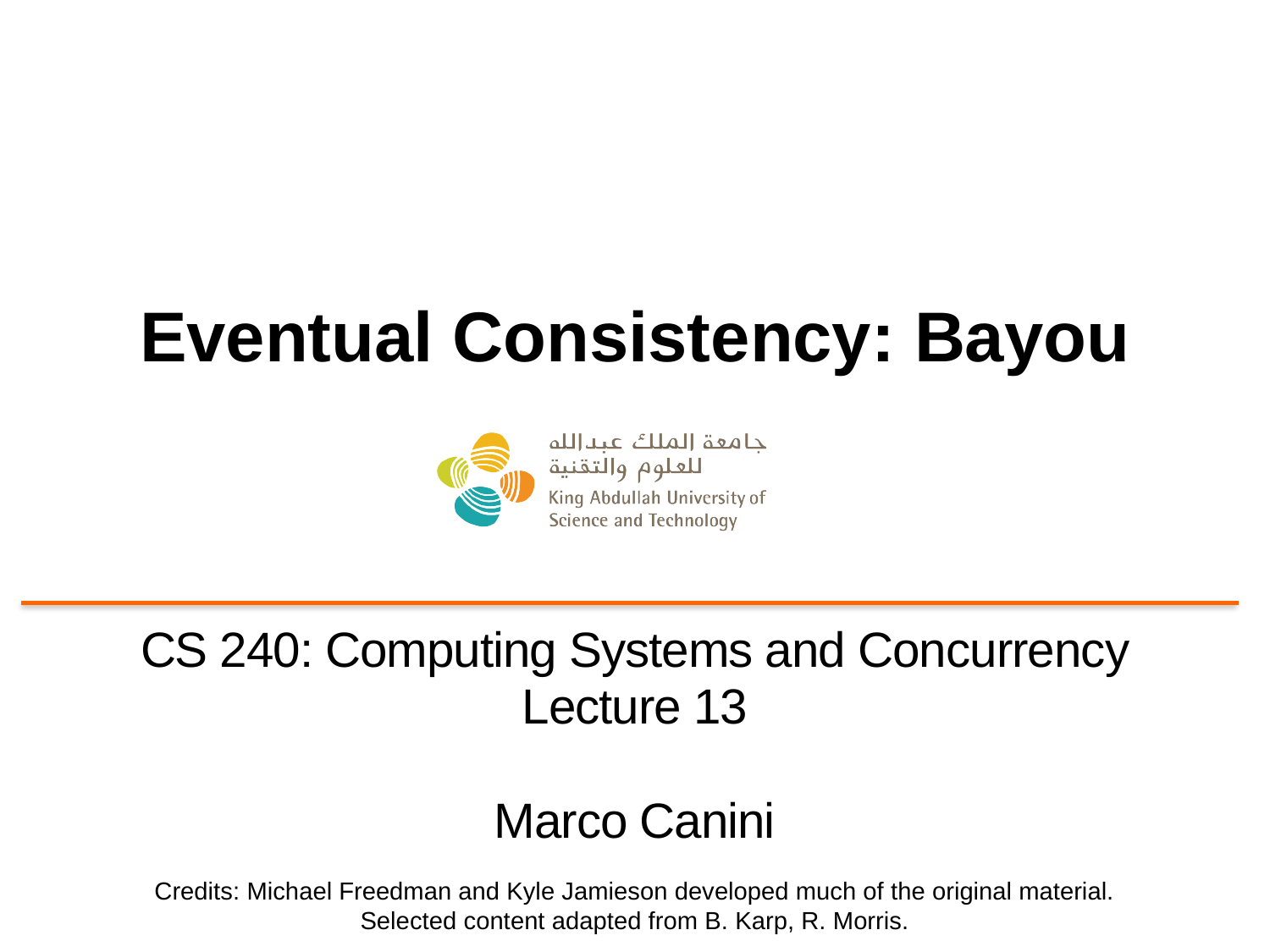

# Eventual Consistency: Bayou
CS 240: Computing Systems and Concurrency
Lecture 13

Marco Canini
Credits: Michael Freedman and Kyle Jamieson developed much of the original material.
Selected content adapted from B. Karp, R. Morris.